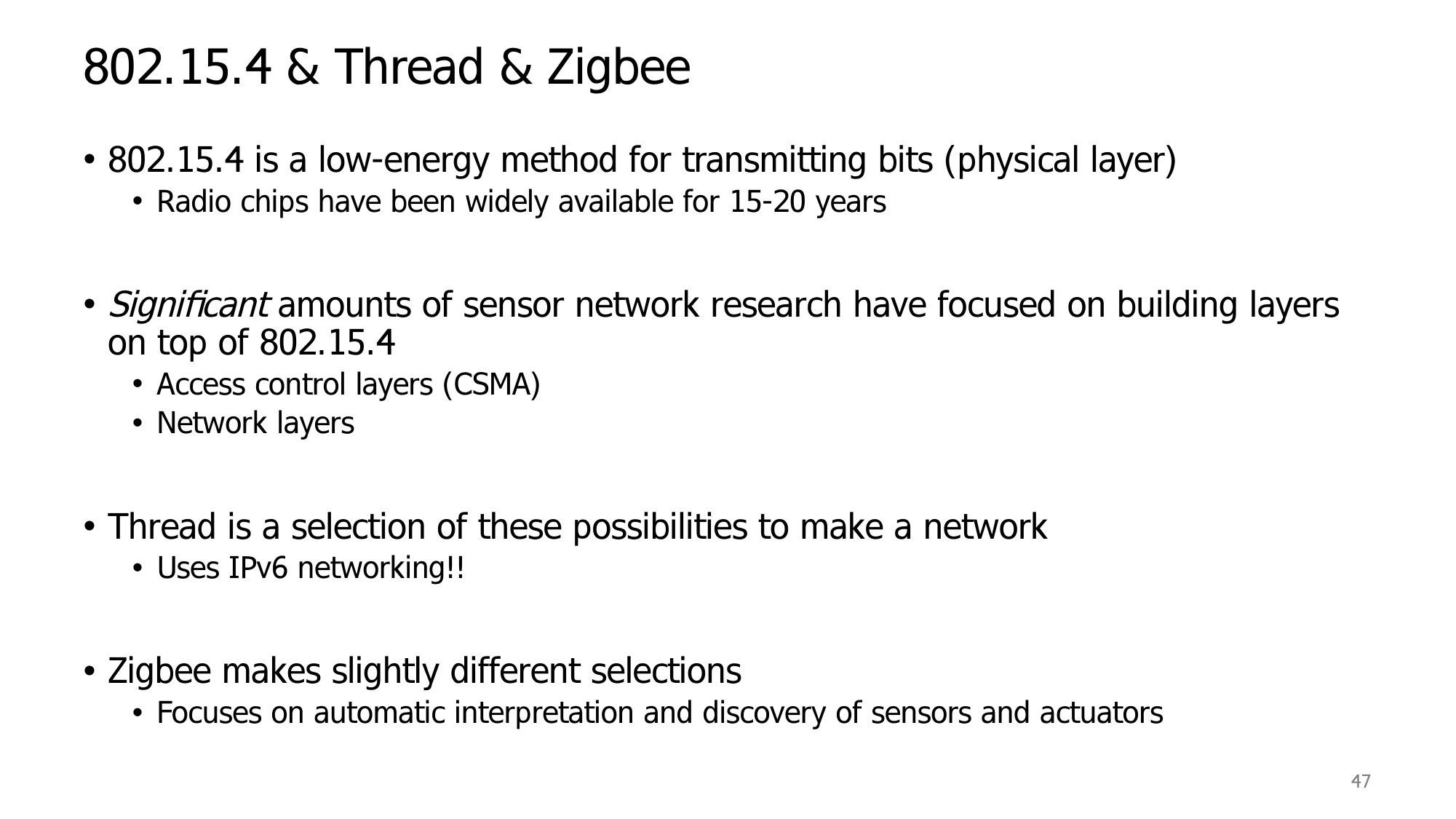

# 802.15.4 & Thread & Zigbee
802.15.4 is a low-energy method for transmitting bits (physical layer)
Radio chips have been widely available for 15-20 years

Significant amounts of sensor network research have focused on building layers on top of 802.15.4
Access control layers (CSMA)
Network layers

Thread is a selection of these possibilities to make a network
Uses IPv6 networking!!

Zigbee makes slightly different selections
Focuses on automatic interpretation and discovery of sensors and actuators
47